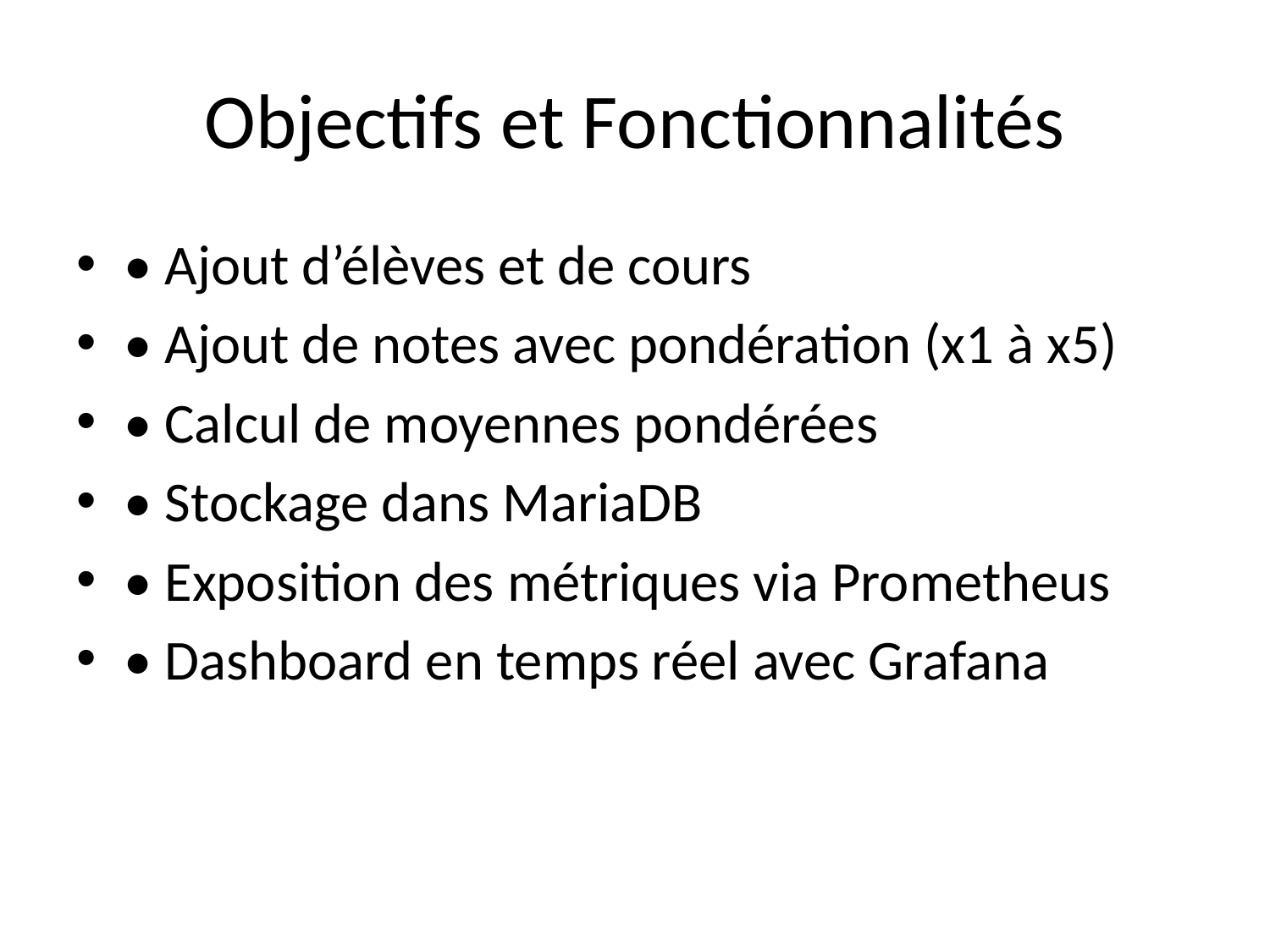

# Objectifs et Fonctionnalités
• Ajout d’élèves et de cours
• Ajout de notes avec pondération (x1 à x5)
• Calcul de moyennes pondérées
• Stockage dans MariaDB
• Exposition des métriques via Prometheus
• Dashboard en temps réel avec Grafana